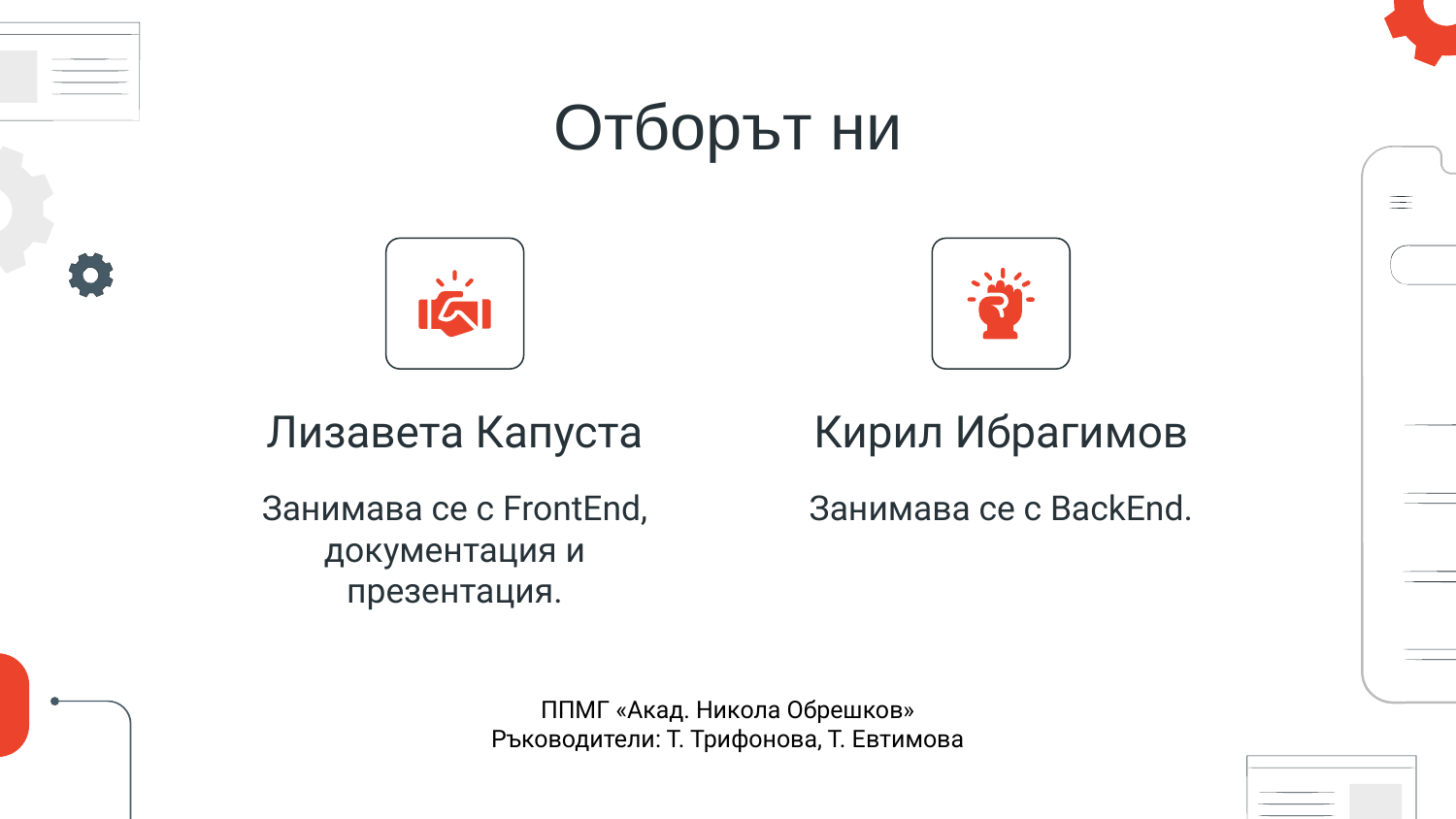

# Отборът ни

Лизавета Капуста
Кирил Ибрагимов
Занимава се с FrontEnd, документация и презентация.
Занимава се с BackEnd.
ППМГ «Акад. Никола Обрешков»
Ръководители: Т. Трифонова, Т. Евтимова